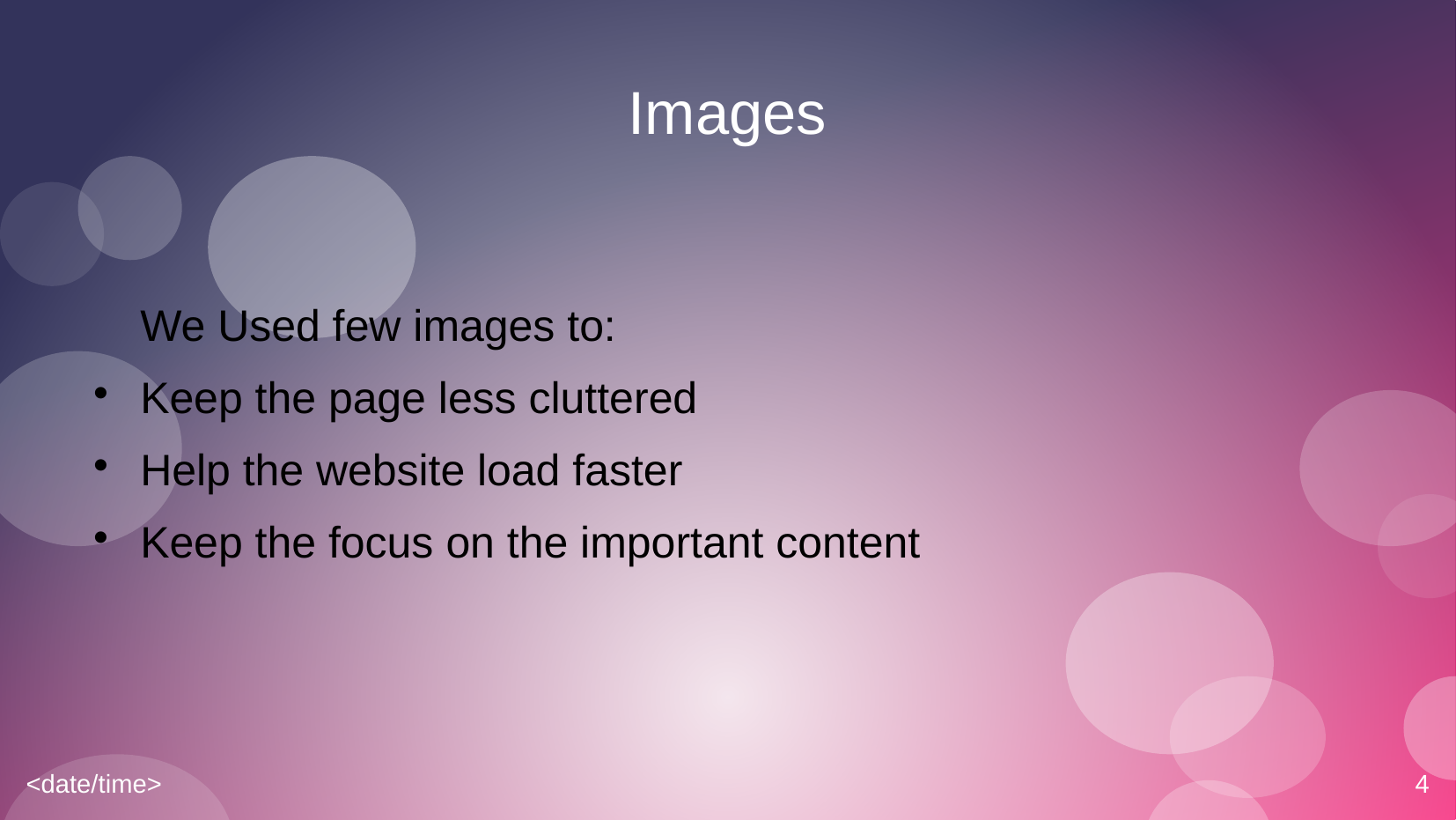

# Images
We Used few images to:
Keep the page less cluttered
Help the website load faster
Keep the focus on the important content